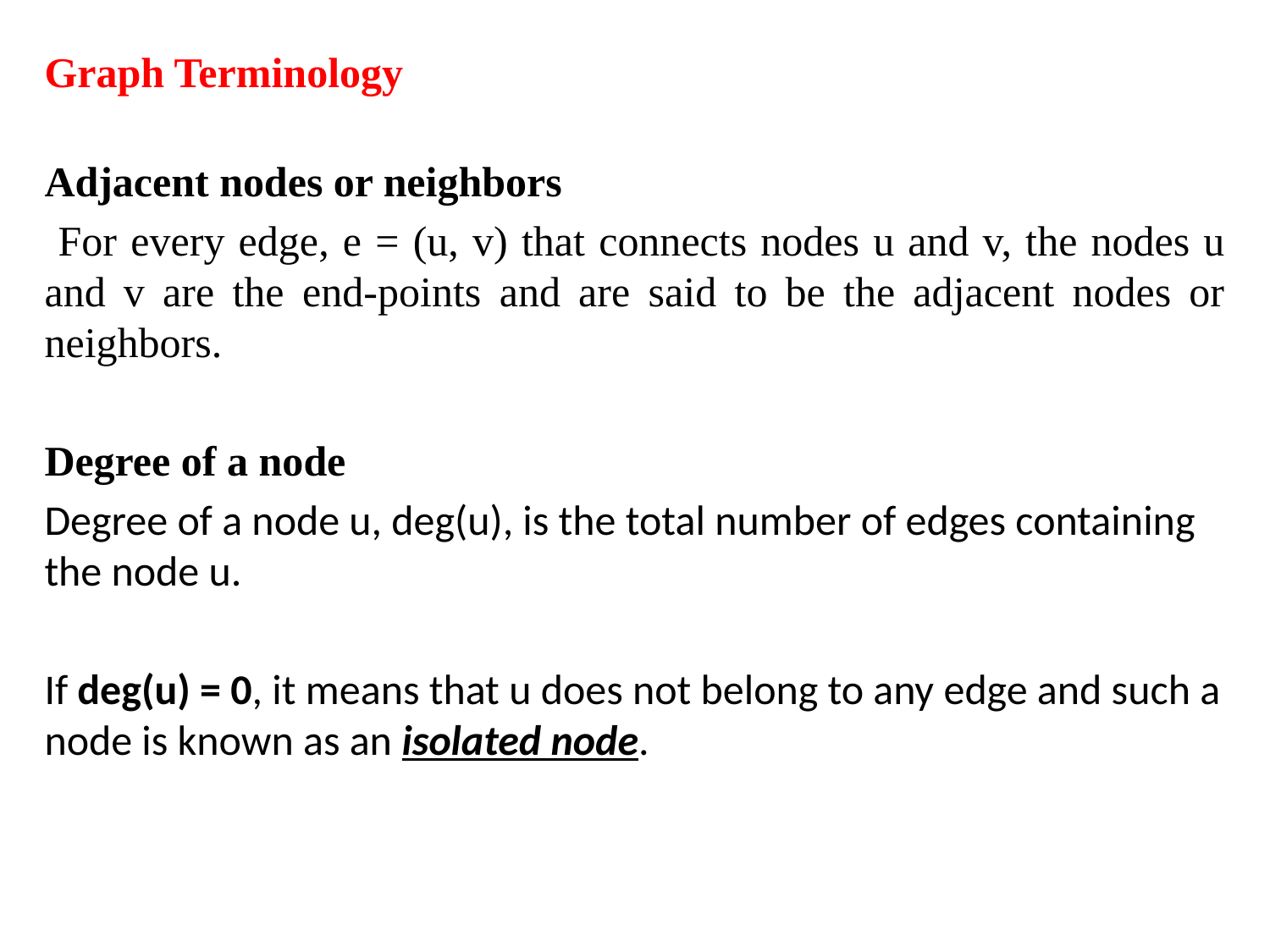

# Graph Terminology
Adjacent nodes or neighbors
 For every edge, e = (u, v) that connects nodes u and v, the nodes u and v are the end-points and are said to be the adjacent nodes or neighbors.

Degree of a node
Degree of a node u, deg(u), is the total number of edges containing the node u.

If deg(u) = 0, it means that u does not belong to any edge and such a node is known as an isolated node.